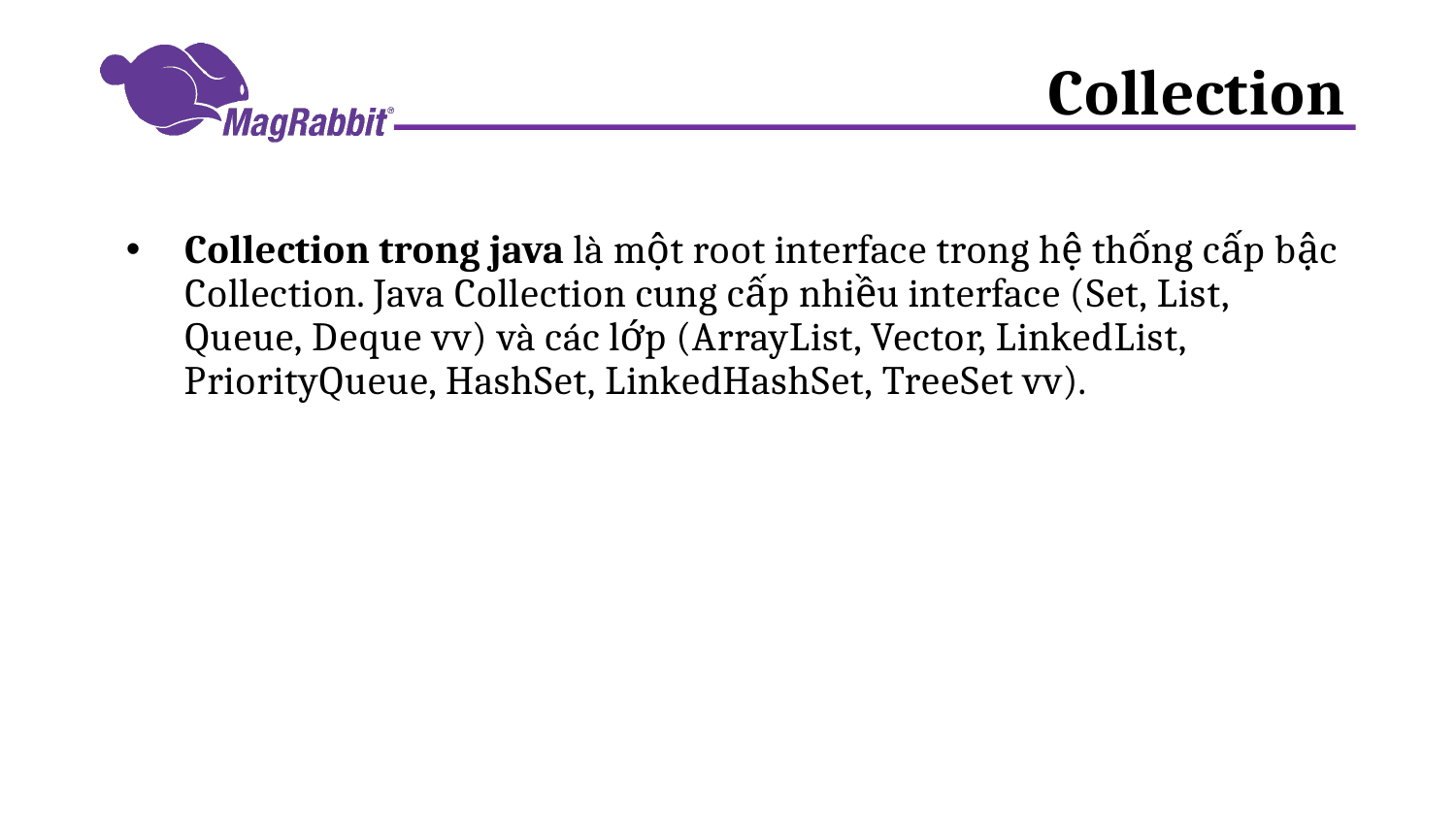

# Collection
Collection trong java là một root interface trong hệ thống cấp bậc Collection. Java Collection cung cấp nhiều interface (Set, List, Queue, Deque vv) và các lớp (ArrayList, Vector, LinkedList, PriorityQueue, HashSet, LinkedHashSet, TreeSet vv).